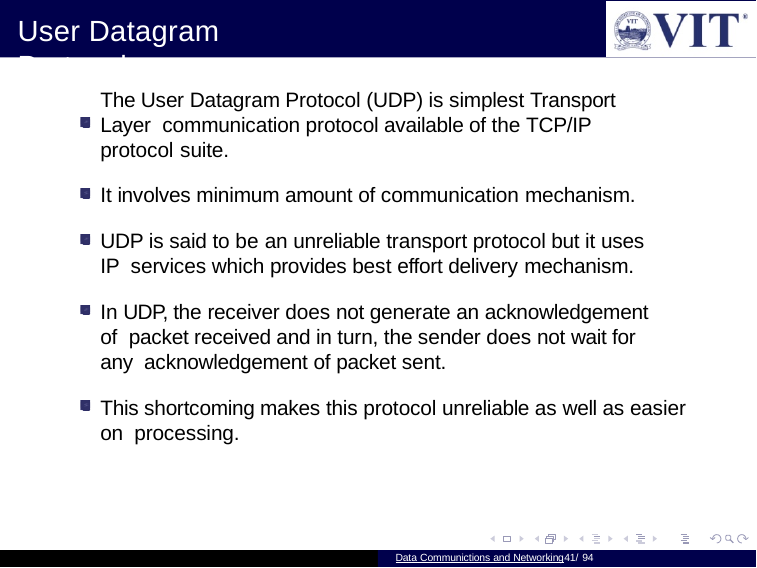

# User Datagram Protocol
The User Datagram Protocol (UDP) is simplest Transport Layer  communication protocol available of the TCP/IP protocol suite.
It involves minimum amount of communication mechanism.
UDP is said to be an unreliable transport protocol but it uses IP  services which provides best effort delivery mechanism.
In UDP, the receiver does not generate an acknowledgement of  packet received and in turn, the sender does not wait for any  acknowledgement of packet sent.
This shortcoming makes this protocol unreliable as well as easier on  processing.

Data Communictions and Networking41/ 94